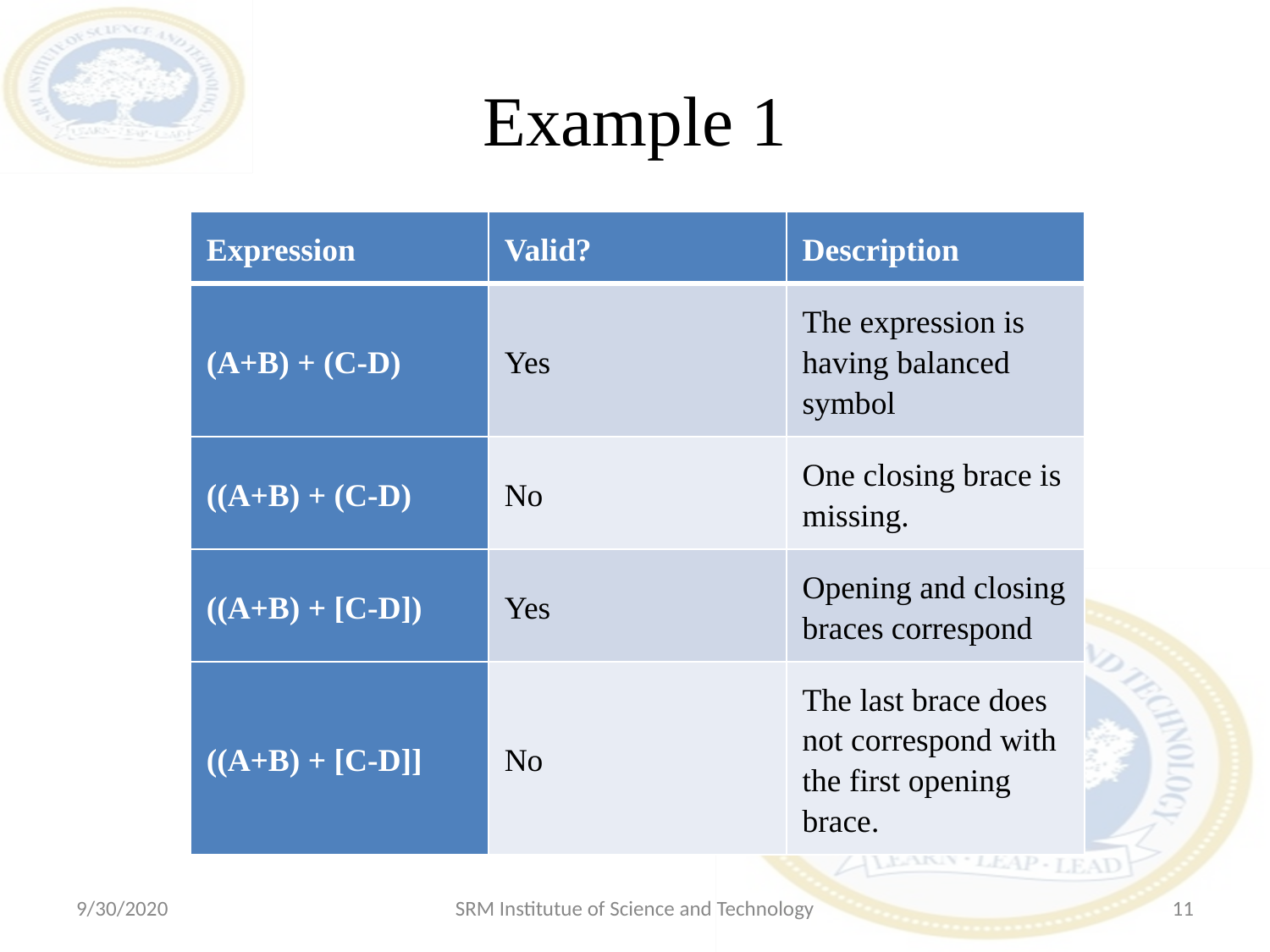

# Example 1
| Expression | Valid? | Description |
| --- | --- | --- |
| (A+B) + (C-D) | Yes | The expression is having balanced symbol |
| ((A+B) + (C-D) | No | One closing brace is missing. |
| ((A+B) + [C-D]) | Yes | Opening and closing braces correspond |
| ((A+B) + [C-D]] | No | The last brace does not correspond with the first opening brace. |
9/30/2020
SRM Institutue of Science and Technology
11